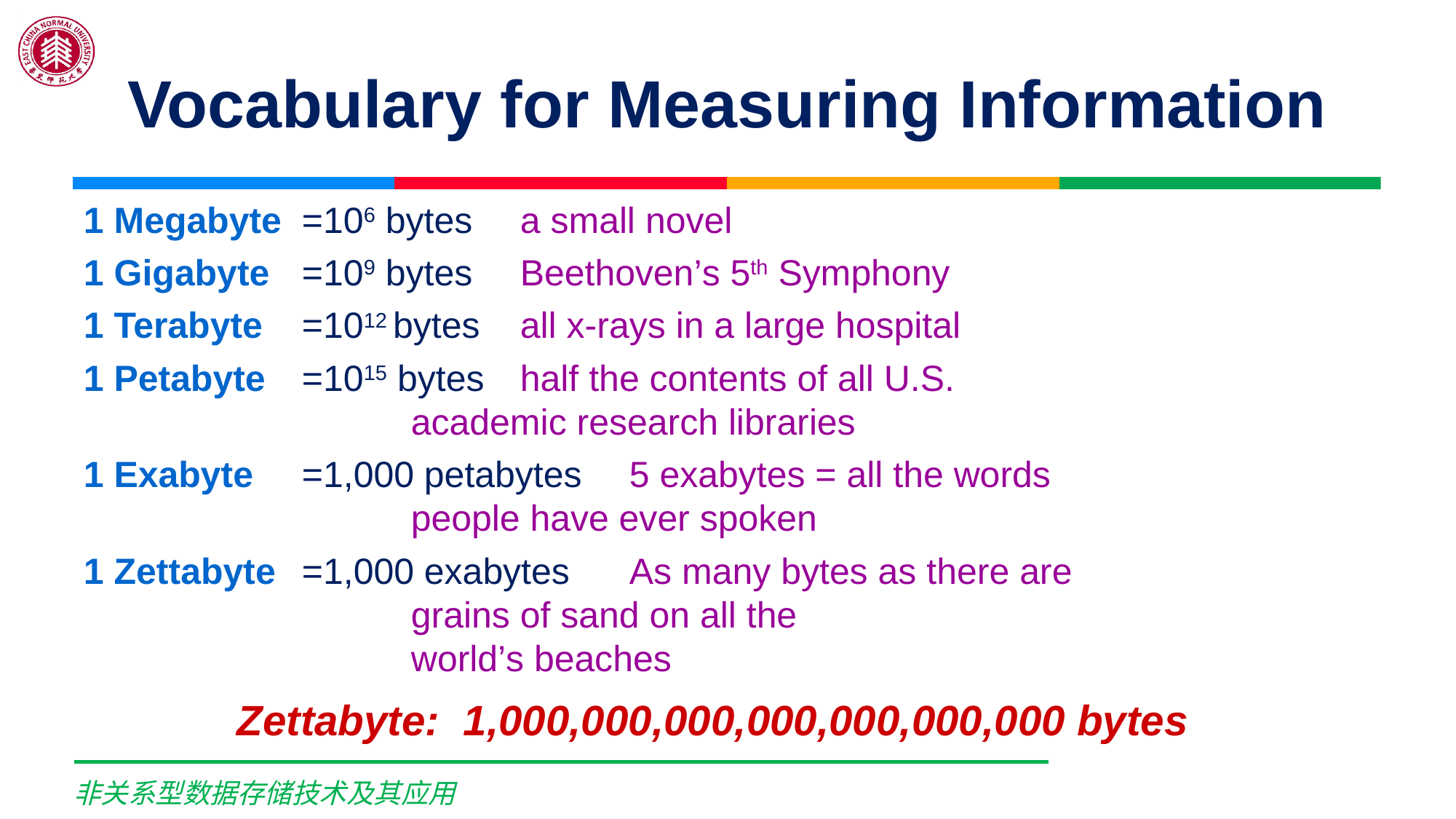

# Vocabulary for Measuring Information
1 Megabyte	=106 bytes	a small novel
1 Gigabyte	=109 bytes	Beethoven’s 5th Symphony
1 Terabyte	=1012 bytes	all x-rays in a large hospital
1 Petabyte	=1015 bytes 	half the contents of all U.S.
			academic research libraries
1 Exabyte	=1,000 petabytes	5 exabytes = all the words
			people have ever spoken
1 Zettabyte	=1,000 exabytes	As many bytes as there are
			grains of sand on all the
			world’s beaches
Zettabyte:  1,000,000,000,000,000,000,000 bytes